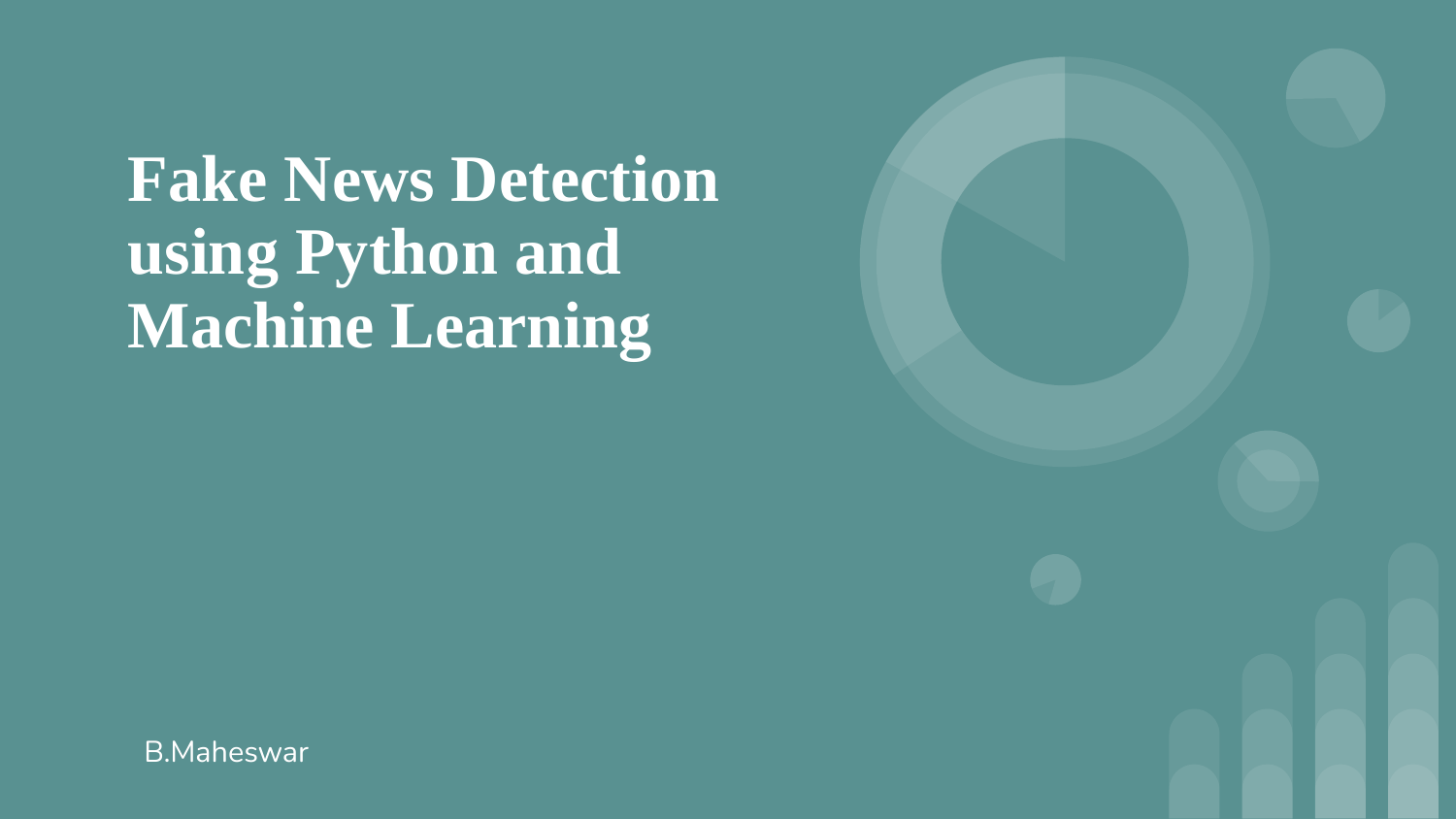

# Fake News Detection using Python and Machine Learning

B.Maheswar